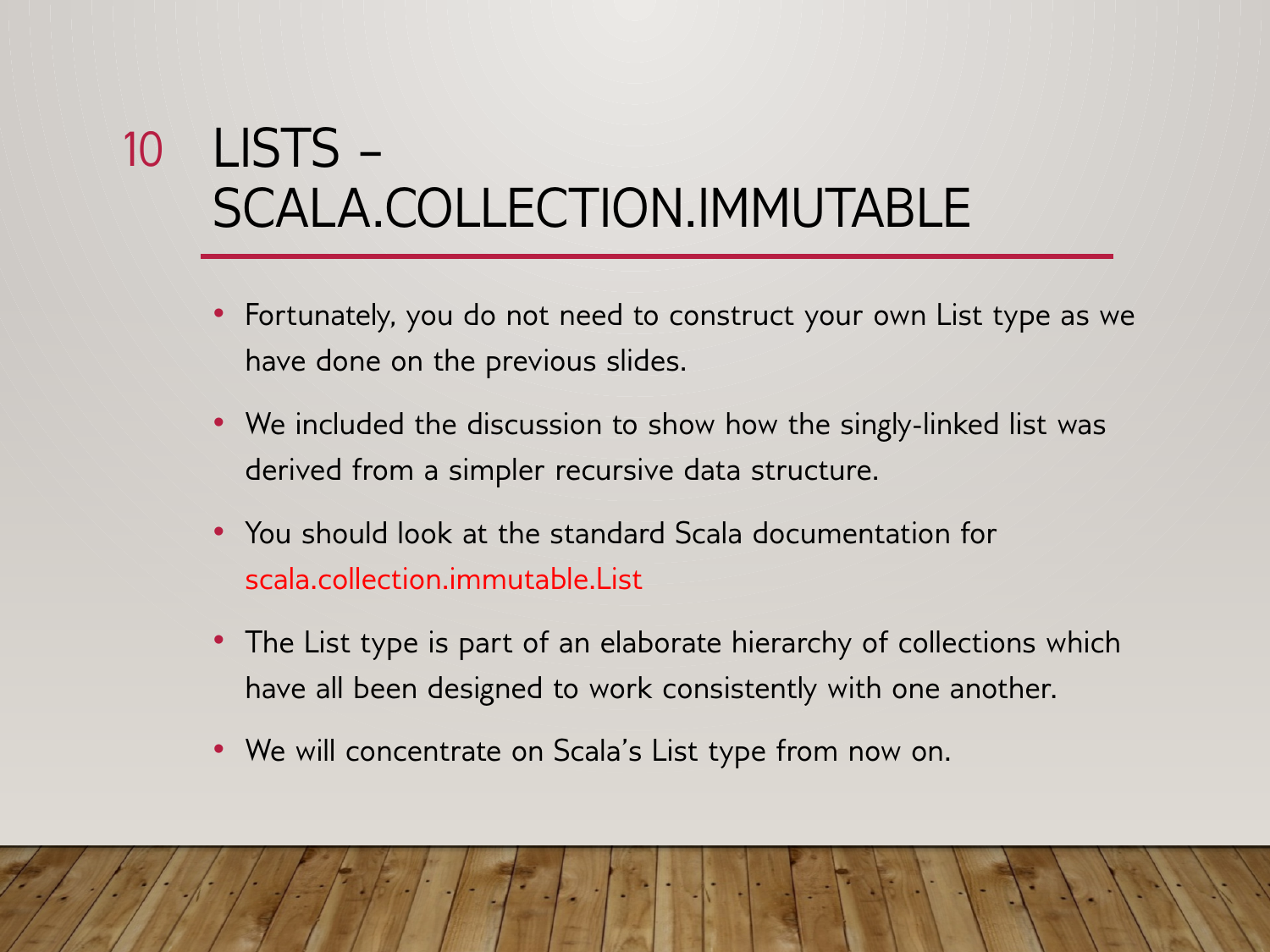

10
# Lists – scala.collection.immutable
Fortunately, you do not need to construct your own List type as we have done on the previous slides.
We included the discussion to show how the singly-linked list was derived from a simpler recursive data structure.
You should look at the standard Scala documentation for scala.collection.immutable.List
The List type is part of an elaborate hierarchy of collections which have all been designed to work consistently with one another.
We will concentrate on Scala’s List type from now on.